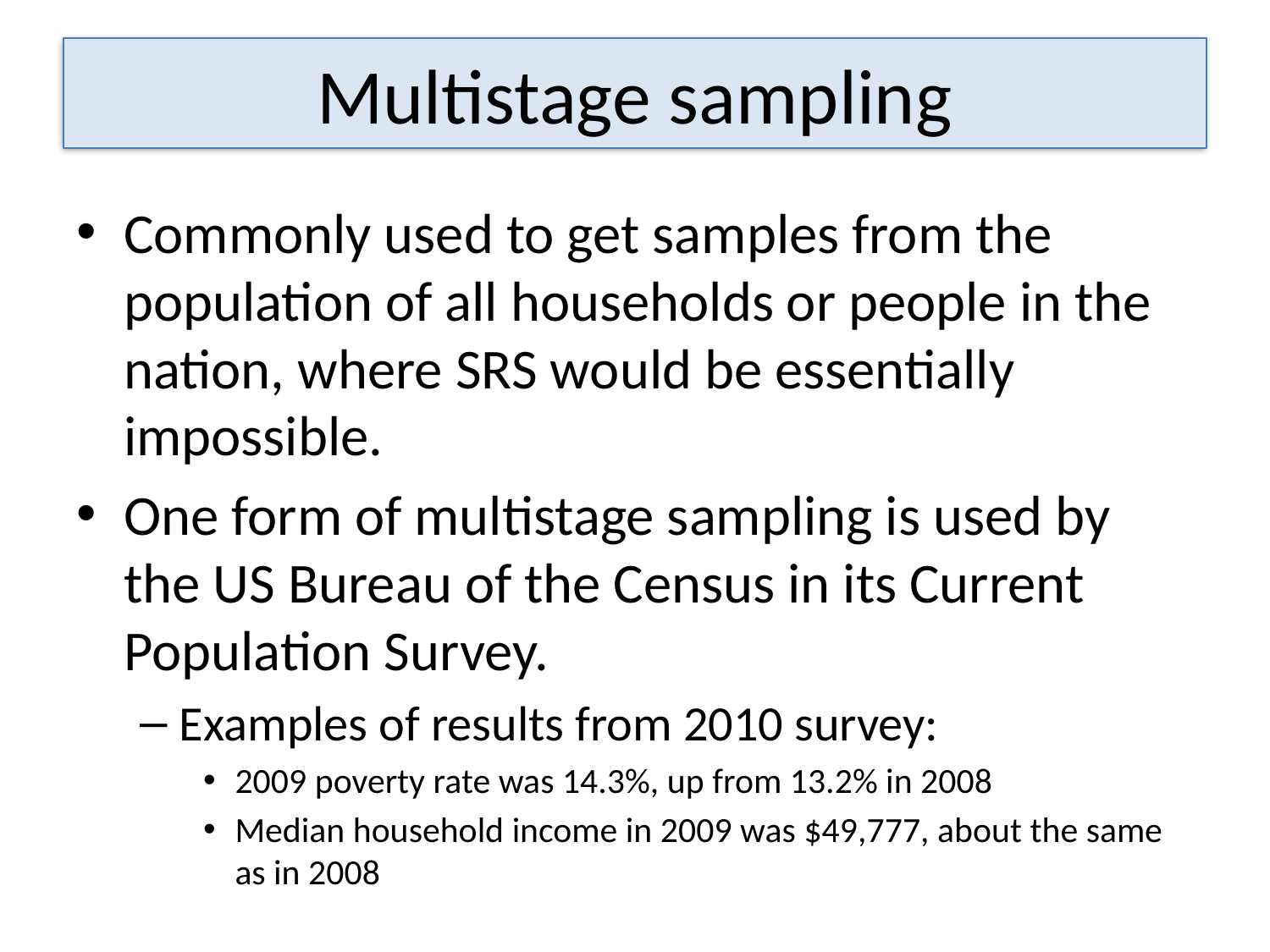

# Multistage sampling
Commonly used to get samples from the population of all households or people in the nation, where SRS would be essentially impossible.
One form of multistage sampling is used by the US Bureau of the Census in its Current Population Survey.
Examples of results from 2010 survey:
2009 poverty rate was 14.3%, up from 13.2% in 2008
Median household income in 2009 was $49,777, about the same as in 2008